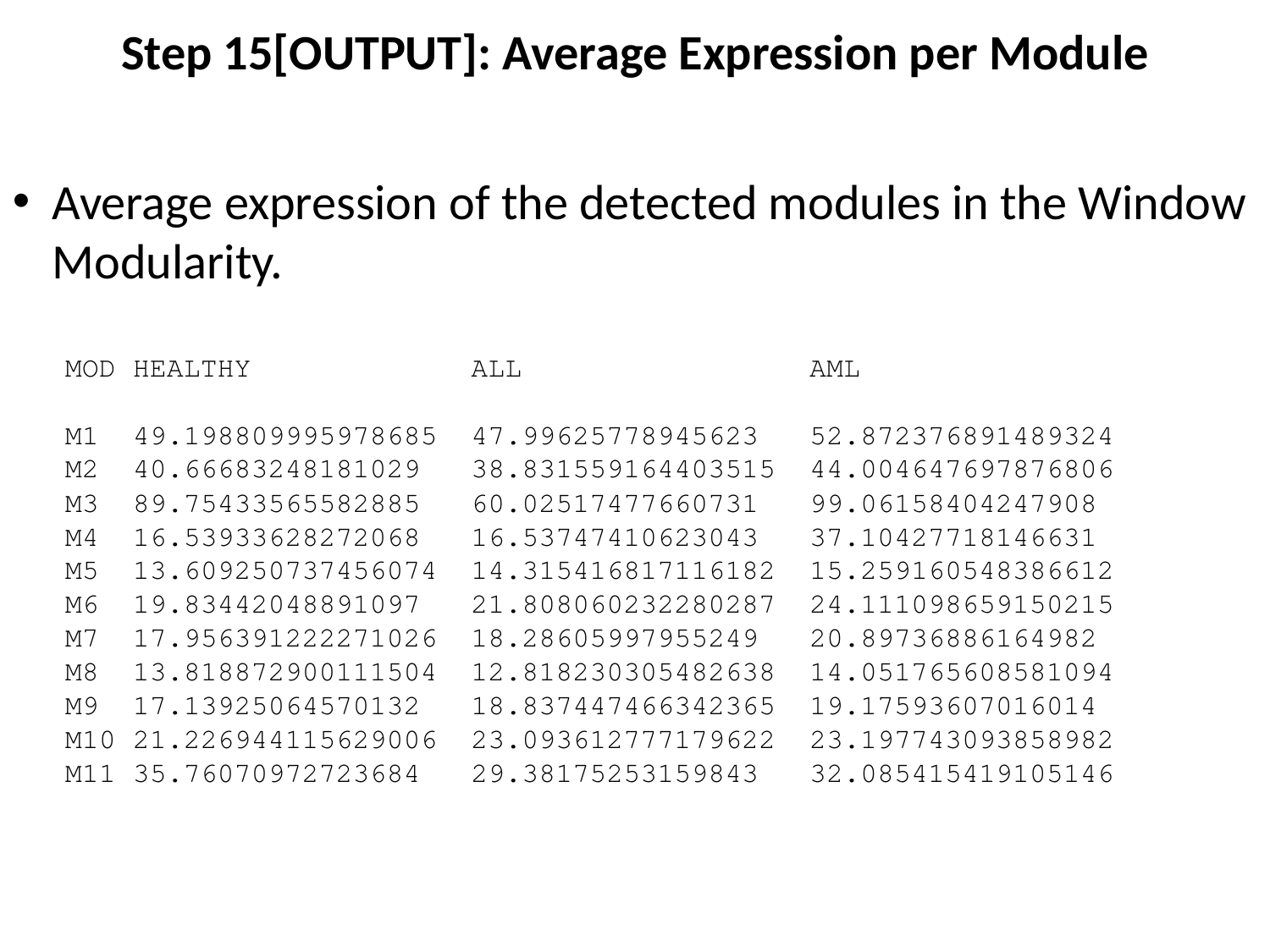

# Step 15[OUTPUT]: Average Expression per Module
Average expression of the detected modules in the Window Modularity.
MOD HEALTHY             ALL                 AML

M1  49.198809995978685  47.99625778945623   52.872376891489324
M2  40.66683248181029   38.831559164403515  44.004647697876806
M3  89.75433565582885   60.02517477660731   99.06158404247908
M4  16.53933628272068   16.53747410623043   37.10427718146631
M5  13.609250737456074  14.315416817116182  15.259160548386612
M6  19.83442048891097   21.808060232280287  24.111098659150215
M7  17.956391222271026  18.28605997955249   20.89736886164982
M8  13.818872900111504  12.818230305482638  14.051765608581094
M9  17.13925064570132   18.837447466342365  19.17593607016014
M10 21.226944115629006  23.093612777179622  23.197743093858982
M11 35.76070972723684   29.38175253159843   32.085415419105146